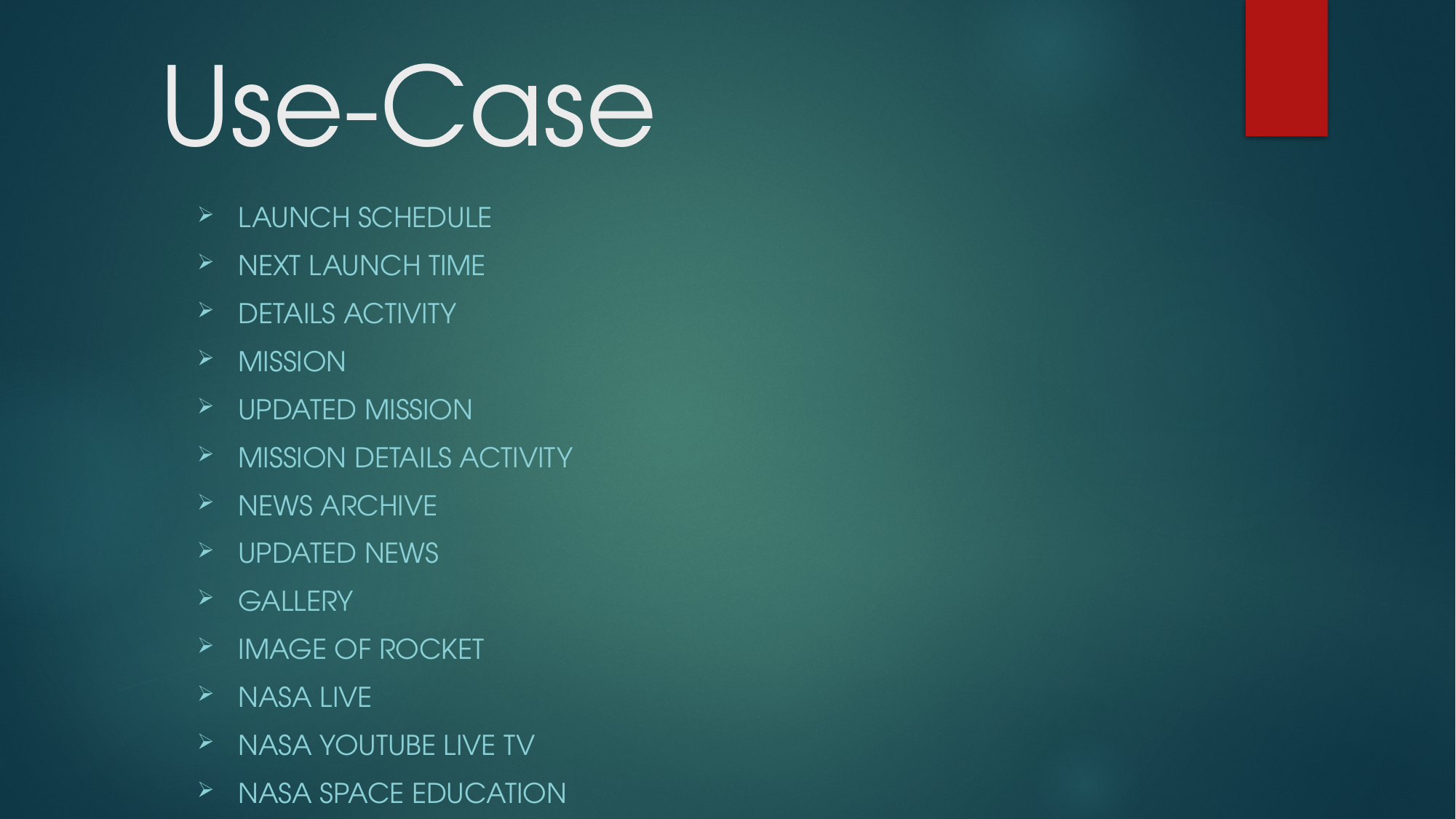

# Use-Case
Launch Schedule
Next Launch Time
Details Activity
Mission
Updated Mission
Mission Details Activity
News Archive
Updated News
Gallery
Image of Rocket
Nasa Live
Nasa YouTube live TV
Nasa Space Education
Nasa Website